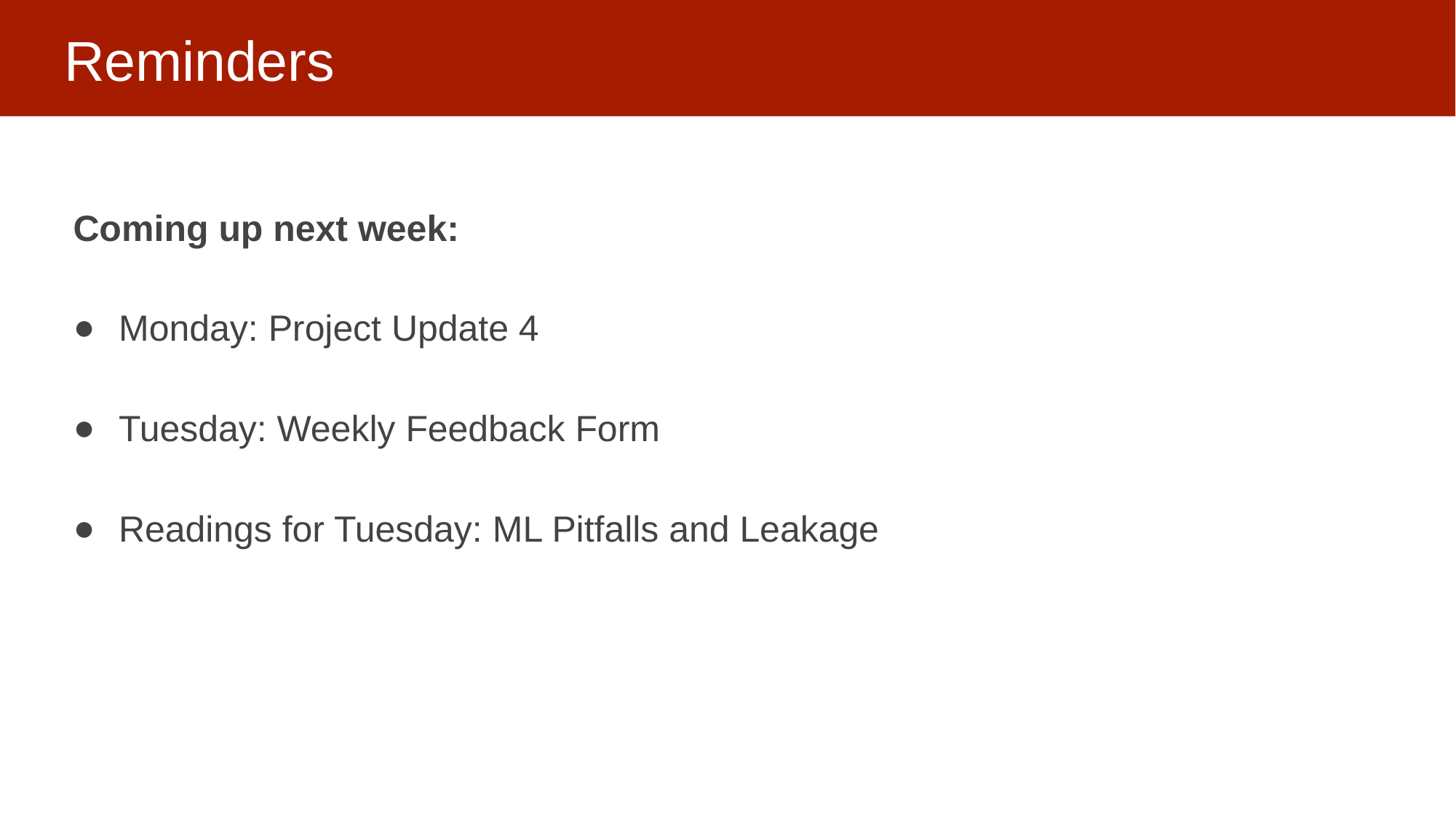

# Reminders
Coming up next week:

Monday: Project Update 4
Tuesday: Weekly Feedback Form
Readings for Tuesday: ML Pitfalls and Leakage